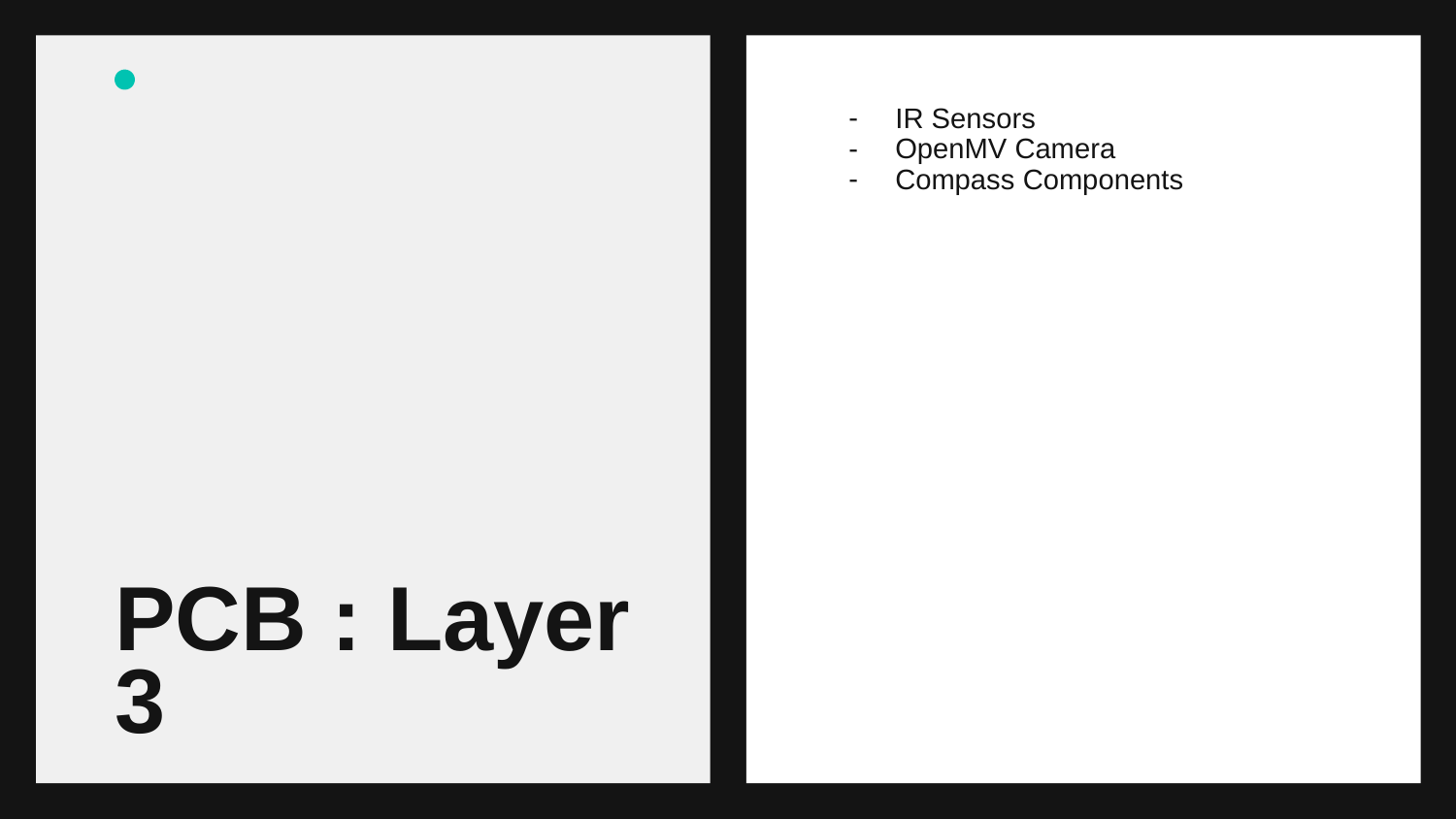

IR Sensors
OpenMV Camera
Compass Components
# PCB : Layer 3